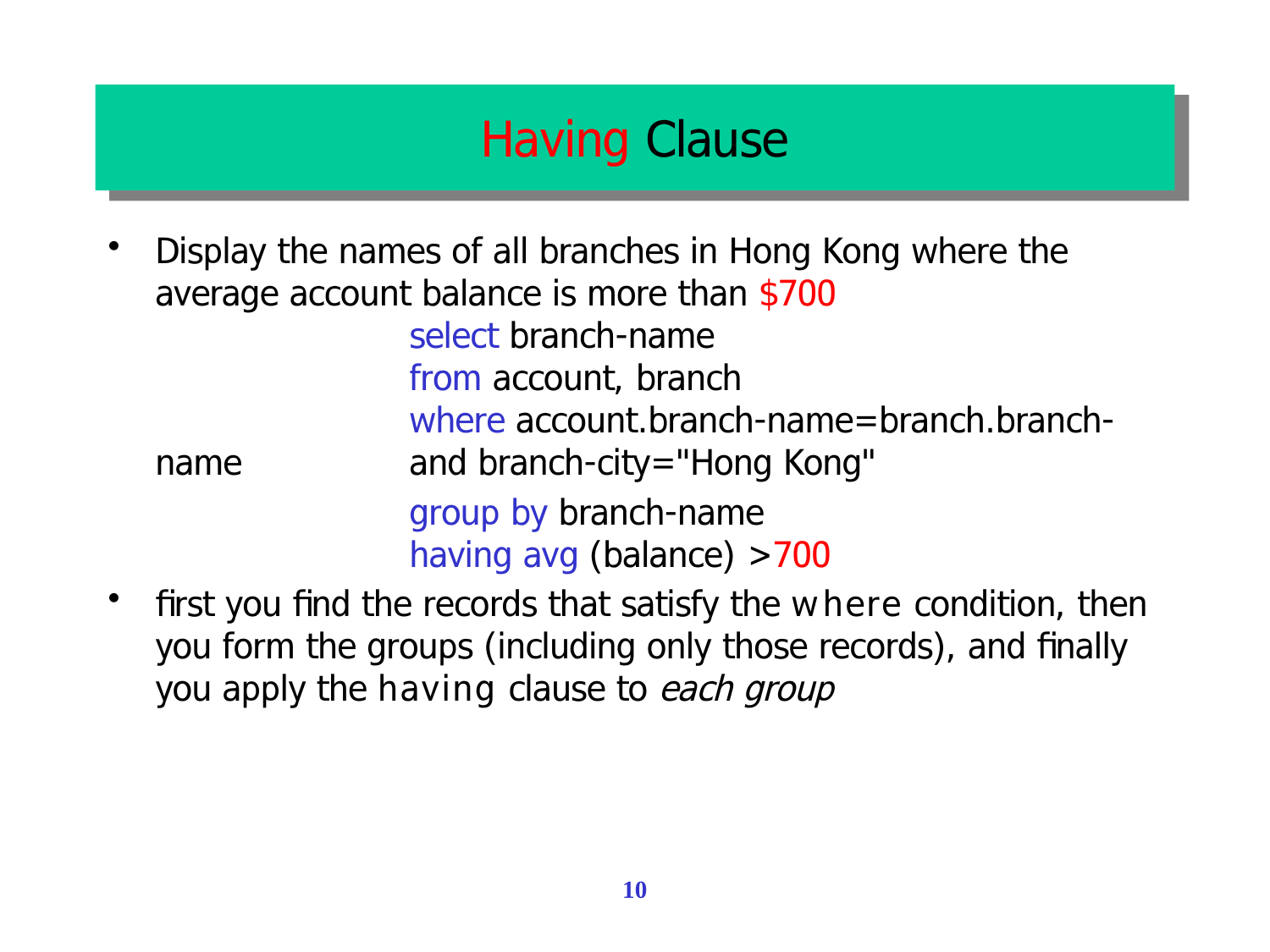

# Having Clause
Display the names of all branches in Hong Kong where the average account balance is more than $700
		select branch-name
		from account, branch
		where account.branch-name=branch.branch-name 		and branch-city="Hong Kong"
			group by branch-name
		having avg (balance) >700
first you find the records that satisfy the where condition, then you form the groups (including only those records), and finally you apply the having clause to each group
10